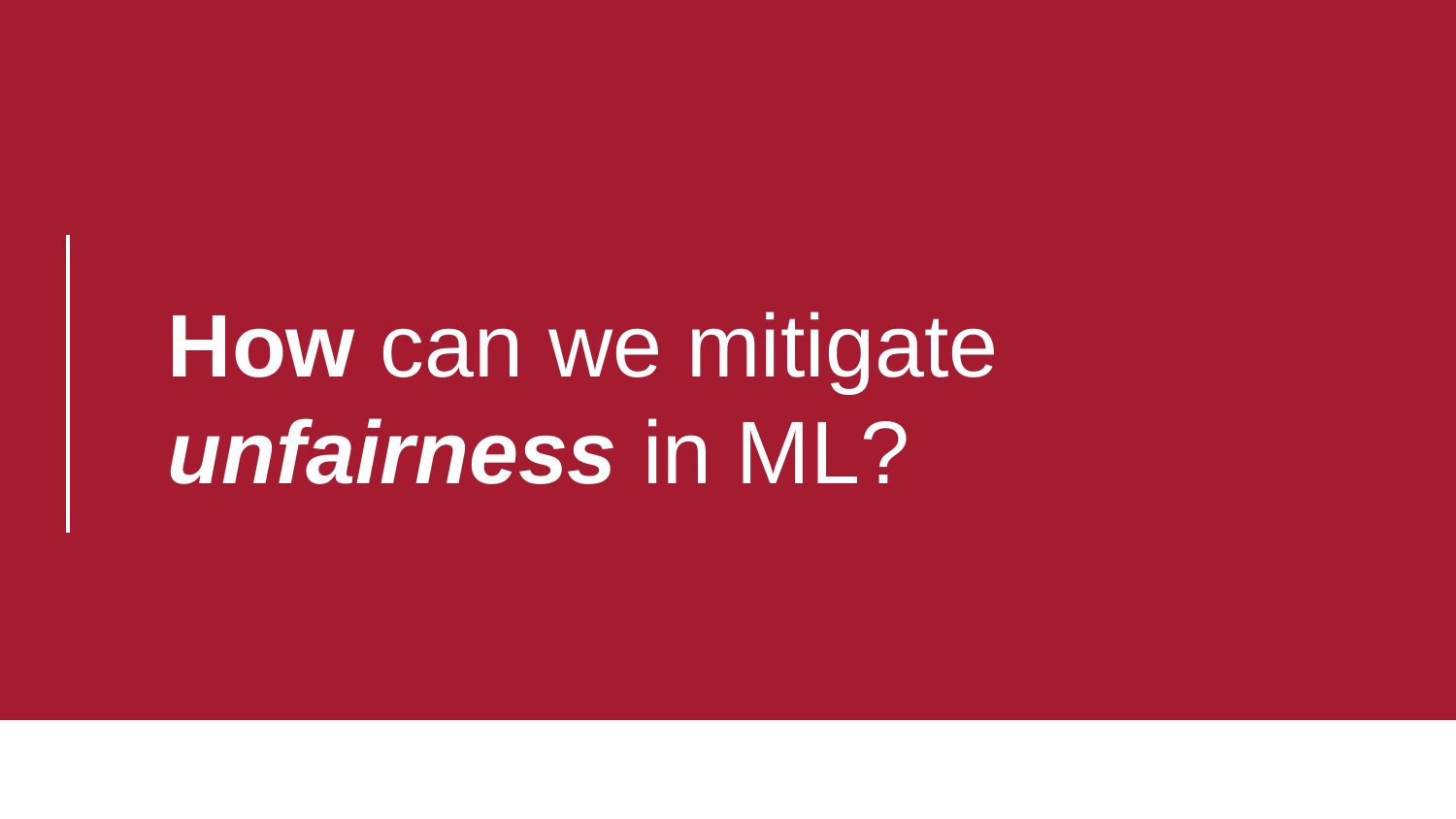

# How can we mitigate unfairness in ML?